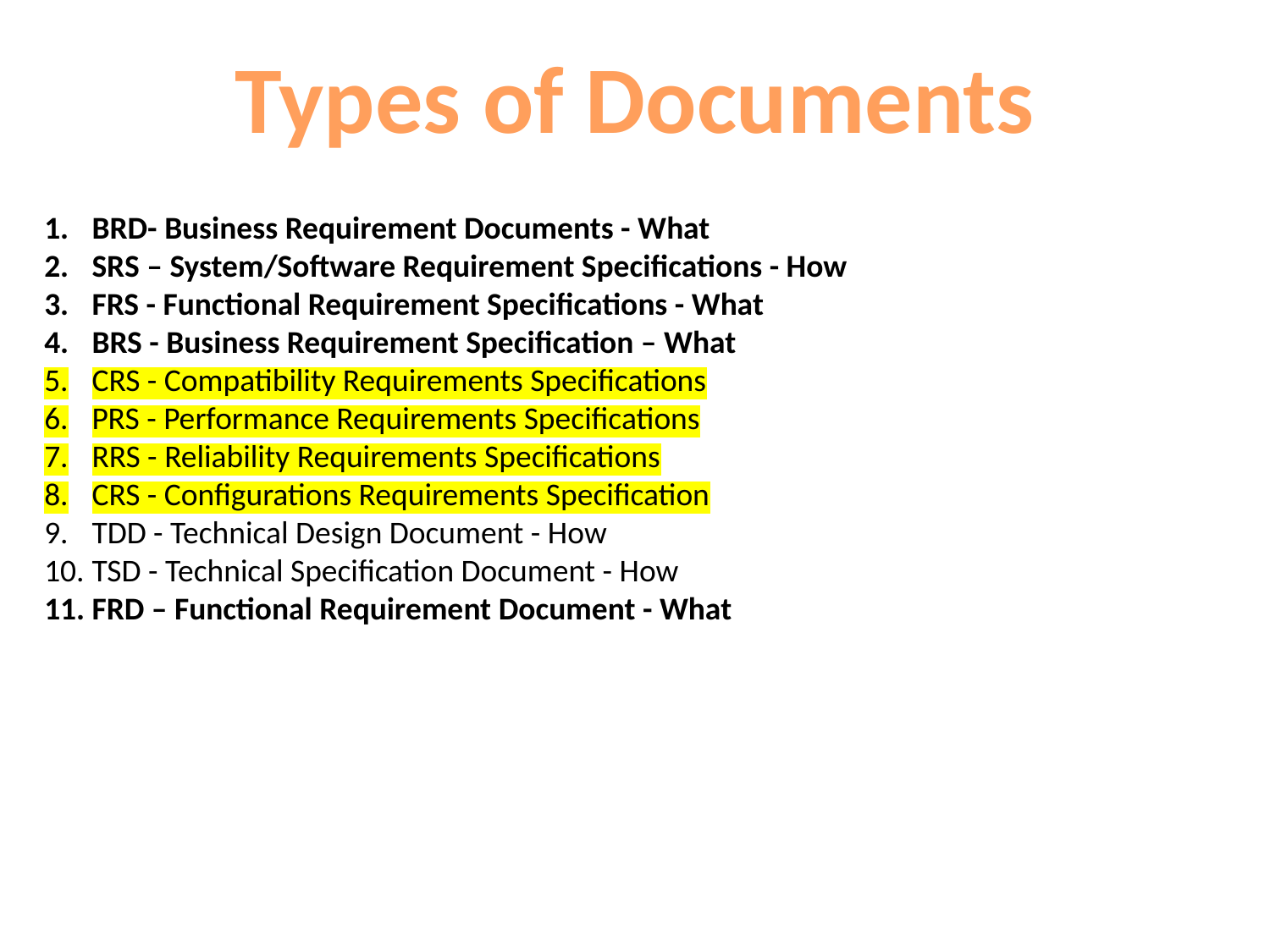

Types of Documents
BRD- Business Requirement Documents - What
SRS – System/Software Requirement Specifications - How
FRS - Functional Requirement Specifications - What
BRS - Business Requirement Specification – What
CRS - Compatibility Requirements Specifications
PRS - Performance Requirements Specifications
RRS - Reliability Requirements Specifications
CRS - Configurations Requirements Specification
TDD - Technical Design Document - How
TSD - Technical Specification Document - How
FRD – Functional Requirement Document - What